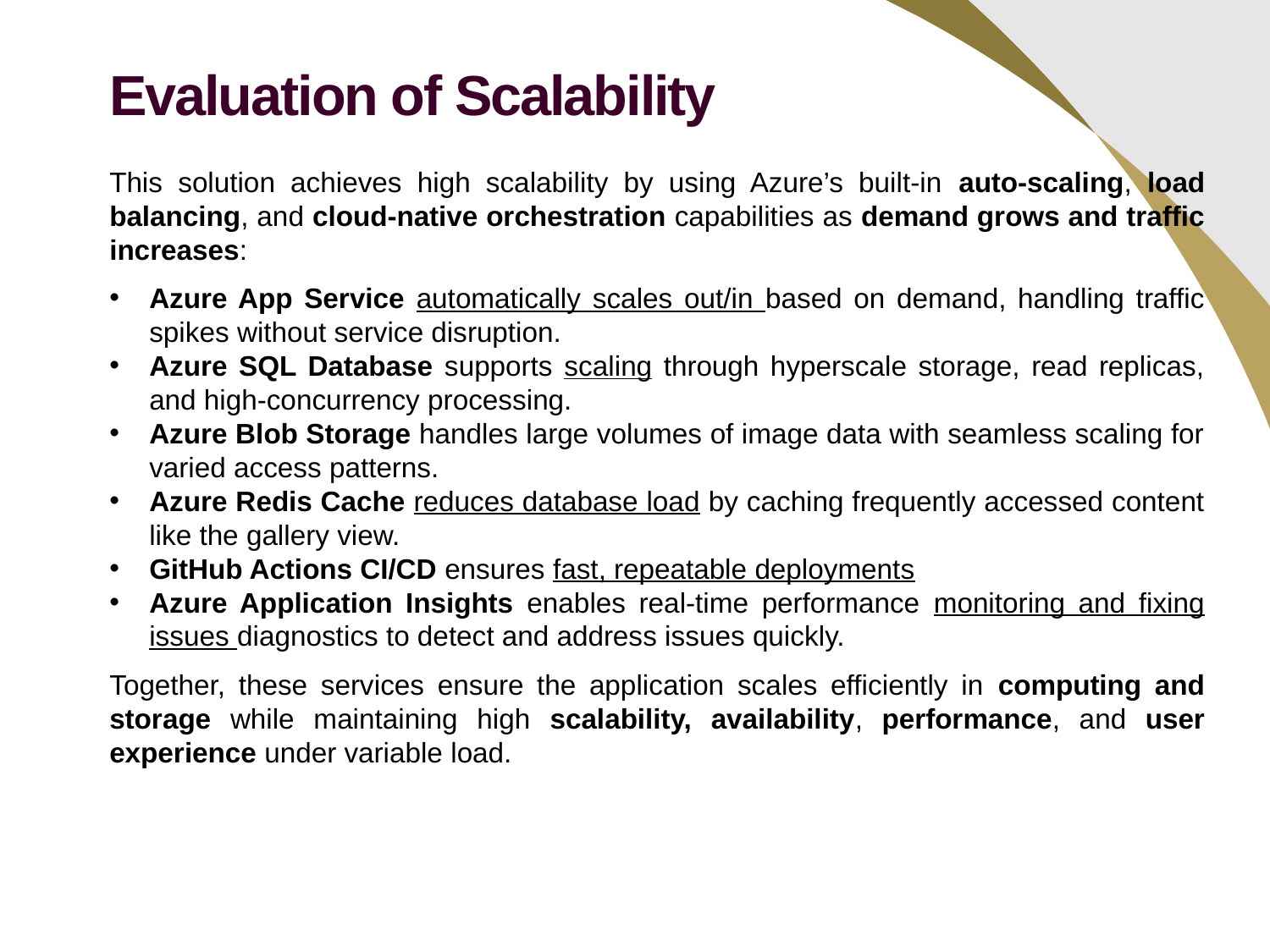

Evaluation of Scalability
This solution achieves high scalability by using Azure’s built-in auto-scaling, load balancing, and cloud-native orchestration capabilities as demand grows and traffic increases:

Azure App Service automatically scales out/in based on demand, handling traffic spikes without service disruption.
Azure SQL Database supports scaling through hyperscale storage, read replicas, and high-concurrency processing.
Azure Blob Storage handles large volumes of image data with seamless scaling for varied access patterns.
Azure Redis Cache reduces database load by caching frequently accessed content like the gallery view.
GitHub Actions CI/CD ensures fast, repeatable deployments
Azure Application Insights enables real-time performance monitoring and fixing issues diagnostics to detect and address issues quickly.

Together, these services ensure the application scales efficiently in computing and storage while maintaining high scalability, availability, performance, and user experience under variable load.